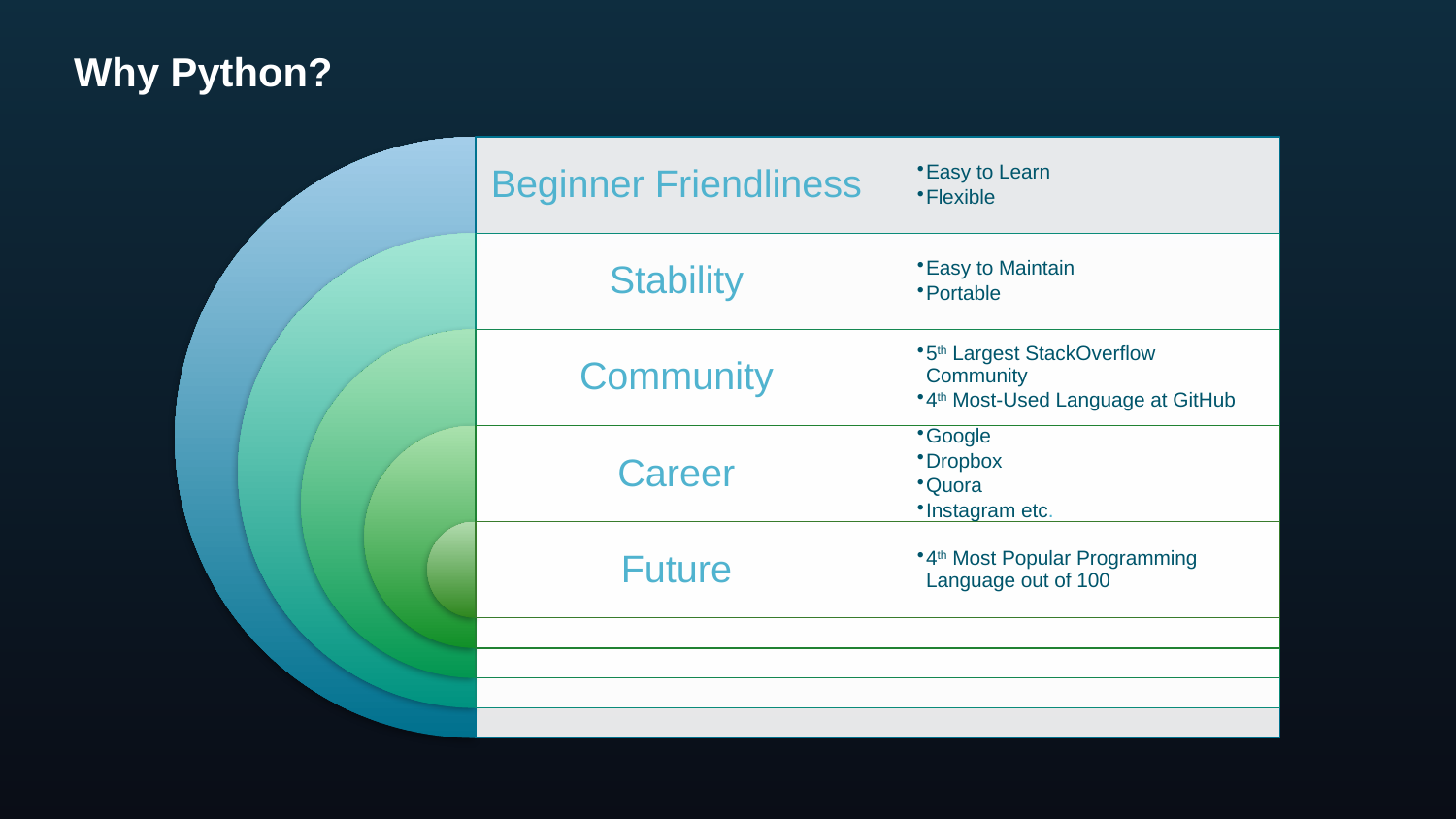

# Why Python?

Beginner Friendliness
Stability
Community
Career
Future
Easy to Learn
Flexible
Easy to Maintain
Portable
5th Largest StackOverflow Community
4th Most-Used Language at GitHub
Google
Dropbox
Quora
Instagram etc.
4th Most Popular Programming Language out of 100